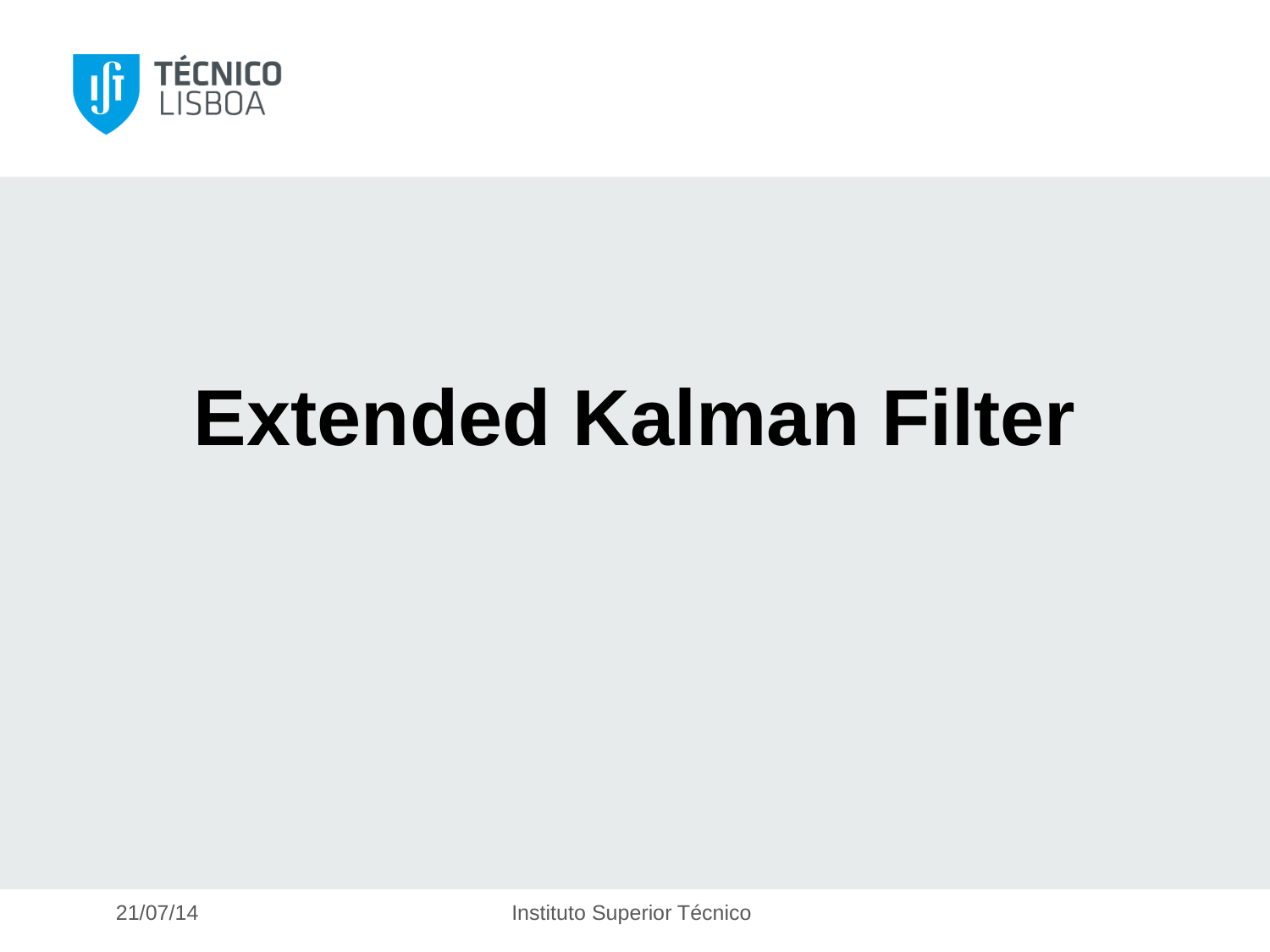

# Extended Kalman Filter

21/07/14
Instituto Superior Técnico